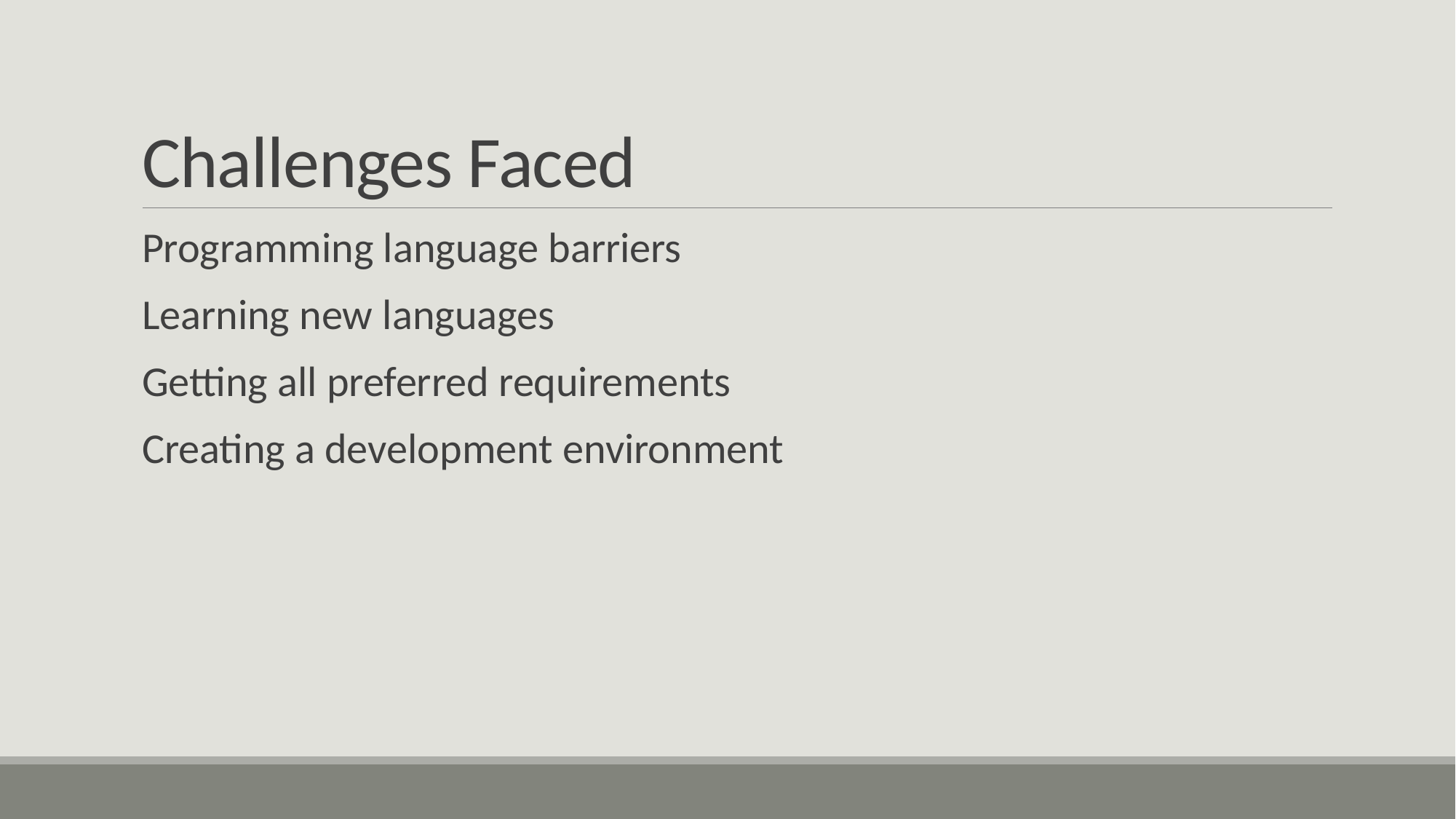

# Challenges Faced
Programming language barriers
Learning new languages
Getting all preferred requirements
Creating a development environment